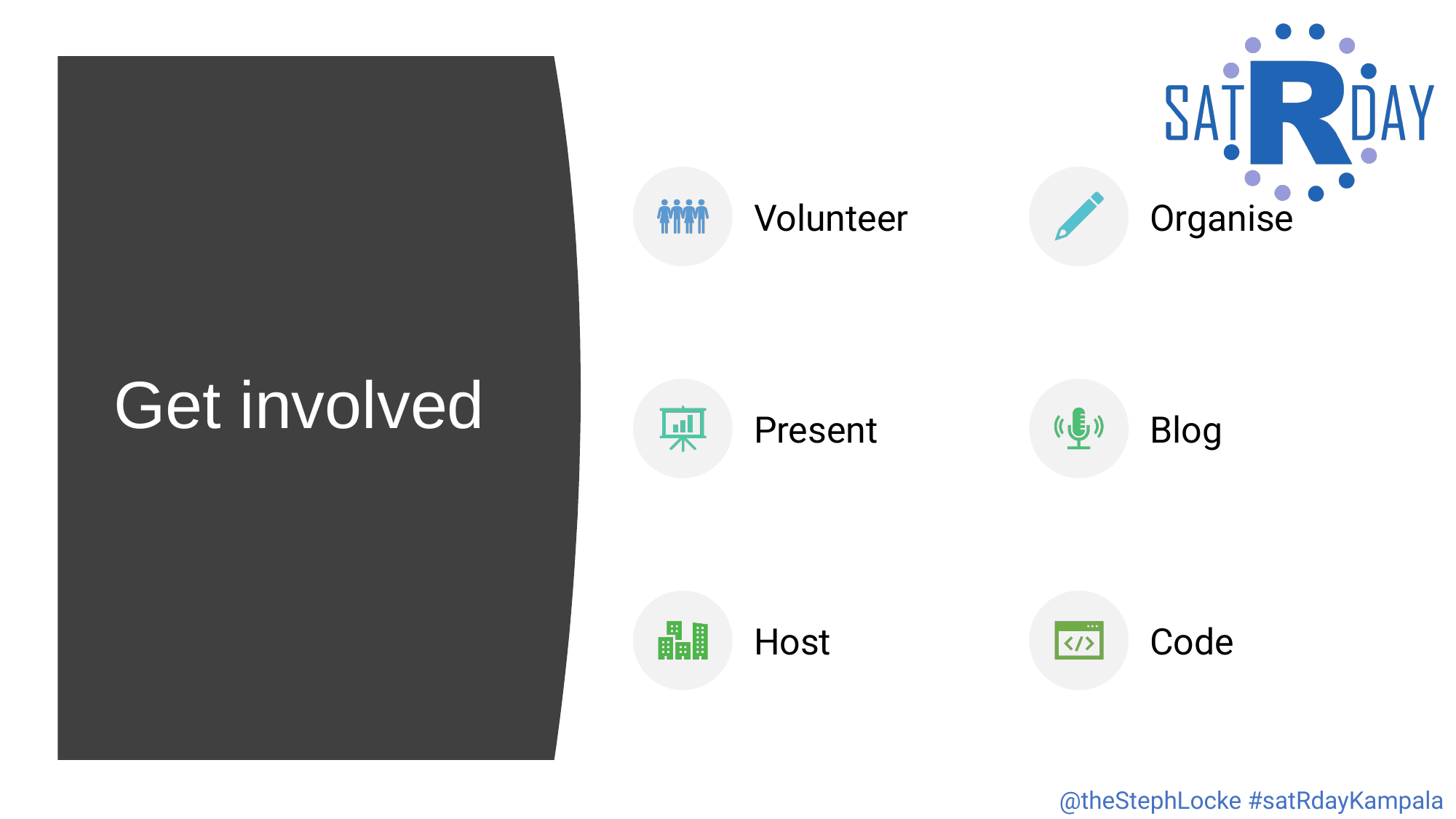

Volunteer
Organise
Present
Blog
Host
Code
# Get involved
@theStephLocke #satRdayKampala @satRdays_org